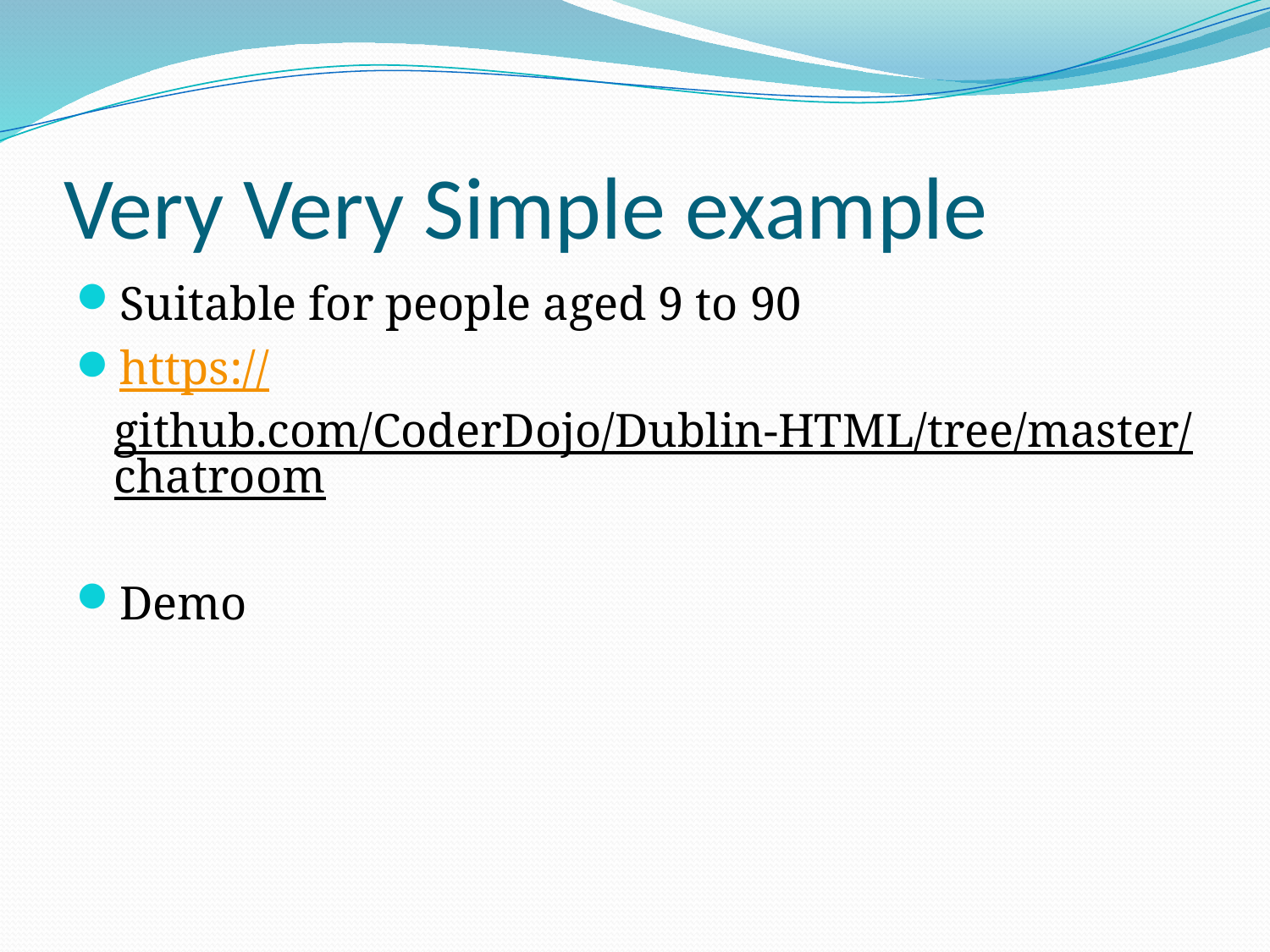

# Very Very Simple example
Suitable for people aged 9 to 90
https://github.com/CoderDojo/Dublin-HTML/tree/master/chatroom
Demo